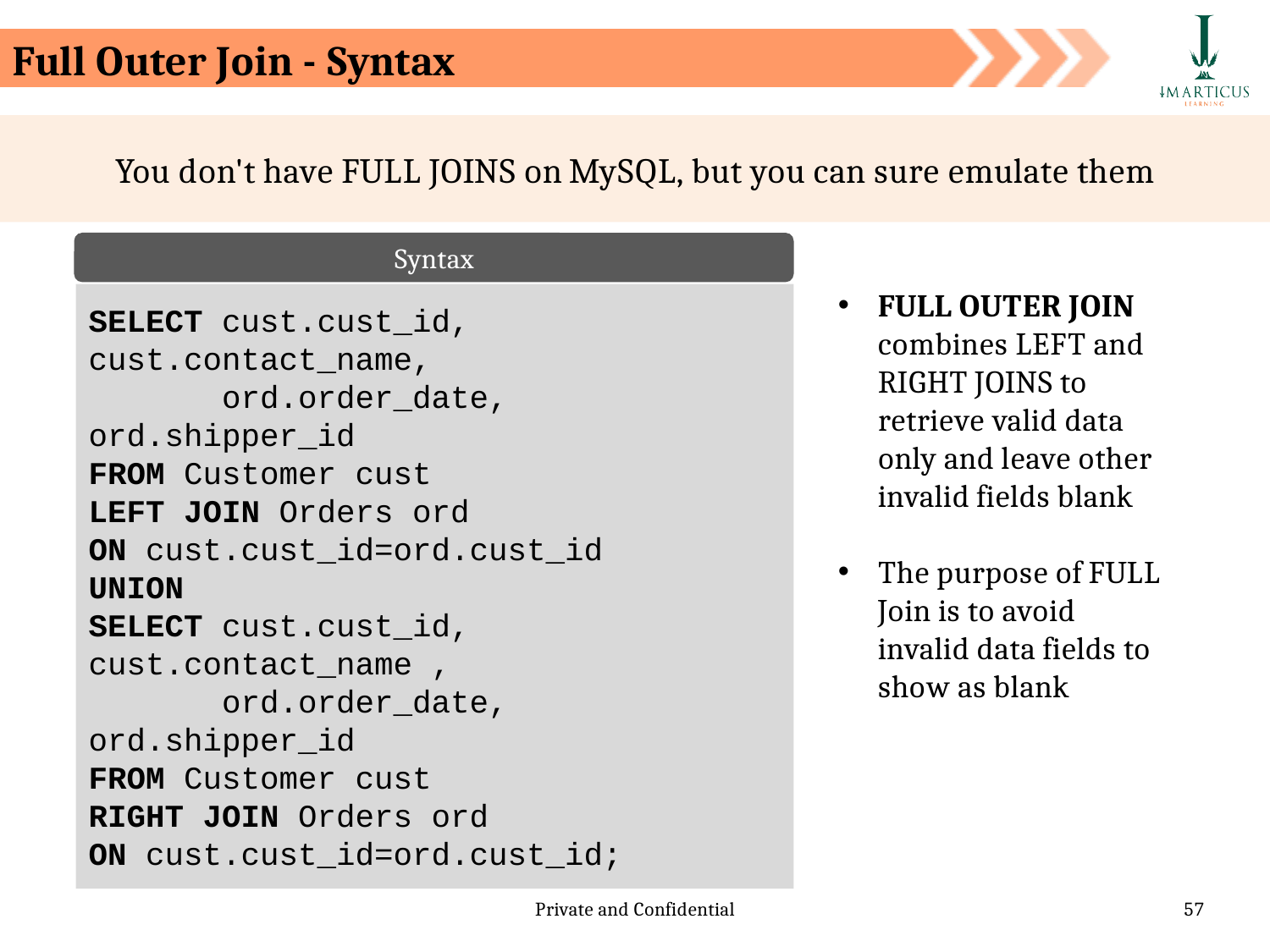

Full Outer Join - Syntax

You don't have FULL JOINS on MySQL, but you can sure emulate them
Syntax
FULL OUTER JOIN combines LEFT and RIGHT JOINS to retrieve valid data only and leave other invalid fields blank

The purpose of FULL Join is to avoid invalid data fields to show as blank
SELECT cust.cust_id, cust.contact_name,
       ord.order_date, ord.shipper_id
FROM Customer cust
LEFT JOIN Orders ord
ON cust.cust_id=ord.cust_id
UNION
SELECT cust.cust_id, cust.contact_name ,
       ord.order_date, ord.shipper_id
FROM Customer cust
RIGHT JOIN Orders ord
ON cust.cust_id=ord.cust_id;